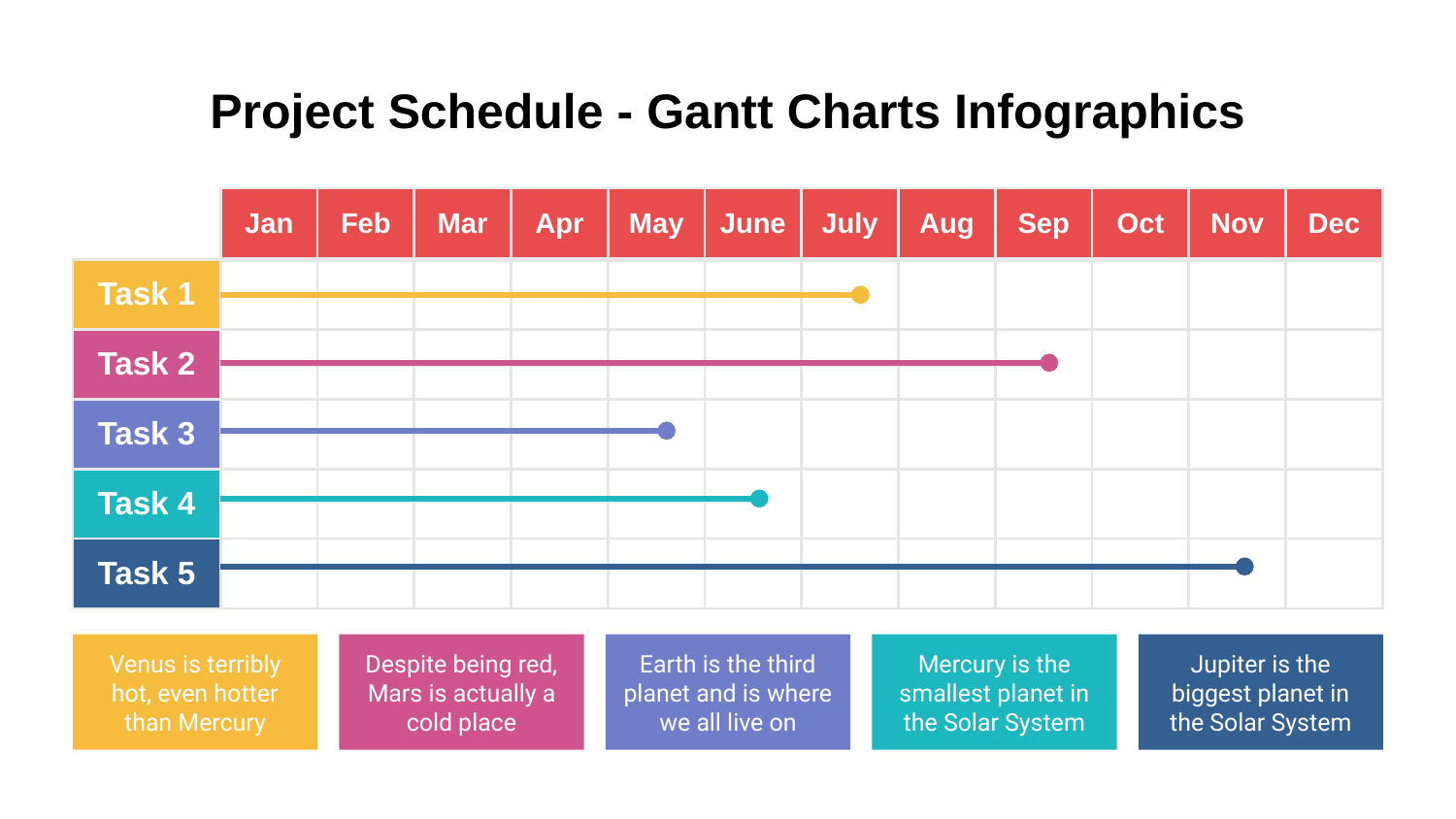

# Project Schedule - Gantt Charts Infographics
|  | Jan | Feb | Mar | Apr | May | June | July | Aug | Sep | Oct | Nov | Dec |
| --- | --- | --- | --- | --- | --- | --- | --- | --- | --- | --- | --- | --- |
| Task 1 |  |  |  |  |  |  |  |  |  |  |  |  |
| Task 2 |  |  |  |  |  |  |  |  |  |  |  |  |
| Task 3 |  |  |  |  |  |  |  |  |  |  |  |  |
| Task 4 |  |  |  |  |  |  |  |  |  |  |  |  |
| Task 5 |  |  |  |  |  |  |  |  |  |  |  |  |

Venus is terribly hot, even hotter than Mercury
Despite being red, Mars is actually a cold place
Earth is the third planet and is where we all live on
Mercury is the smallest planet in the Solar System
Jupiter is the biggest planet in the Solar System